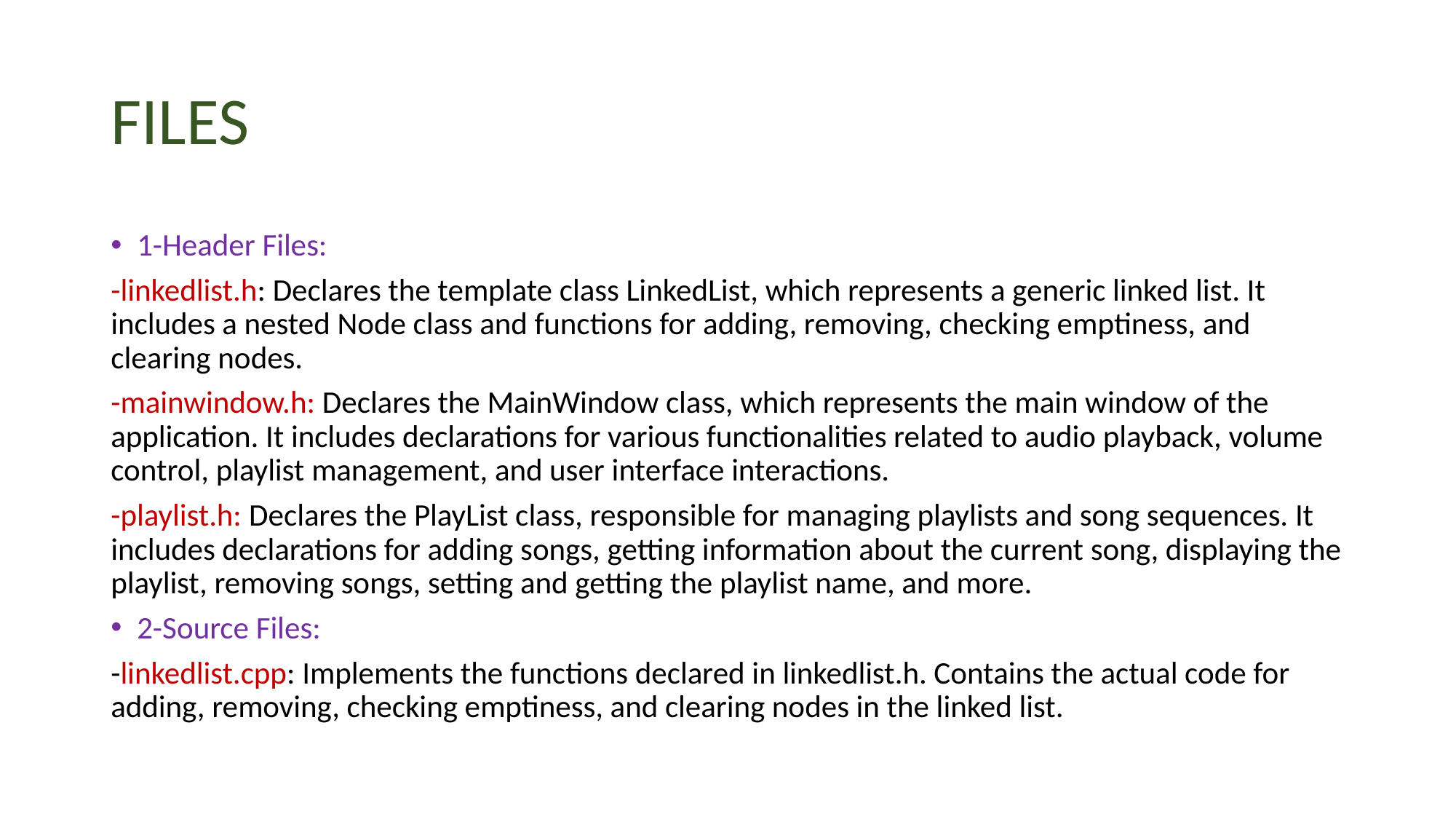

# FILES
1-Header Files:
-linkedlist.h: Declares the template class LinkedList, which represents a generic linked list. It includes a nested Node class and functions for adding, removing, checking emptiness, and clearing nodes.
-mainwindow.h: Declares the MainWindow class, which represents the main window of the application. It includes declarations for various functionalities related to audio playback, volume control, playlist management, and user interface interactions.
-playlist.h: Declares the PlayList class, responsible for managing playlists and song sequences. It includes declarations for adding songs, getting information about the current song, displaying the playlist, removing songs, setting and getting the playlist name, and more.
2-Source Files:
-linkedlist.cpp: Implements the functions declared in linkedlist.h. Contains the actual code for adding, removing, checking emptiness, and clearing nodes in the linked list.